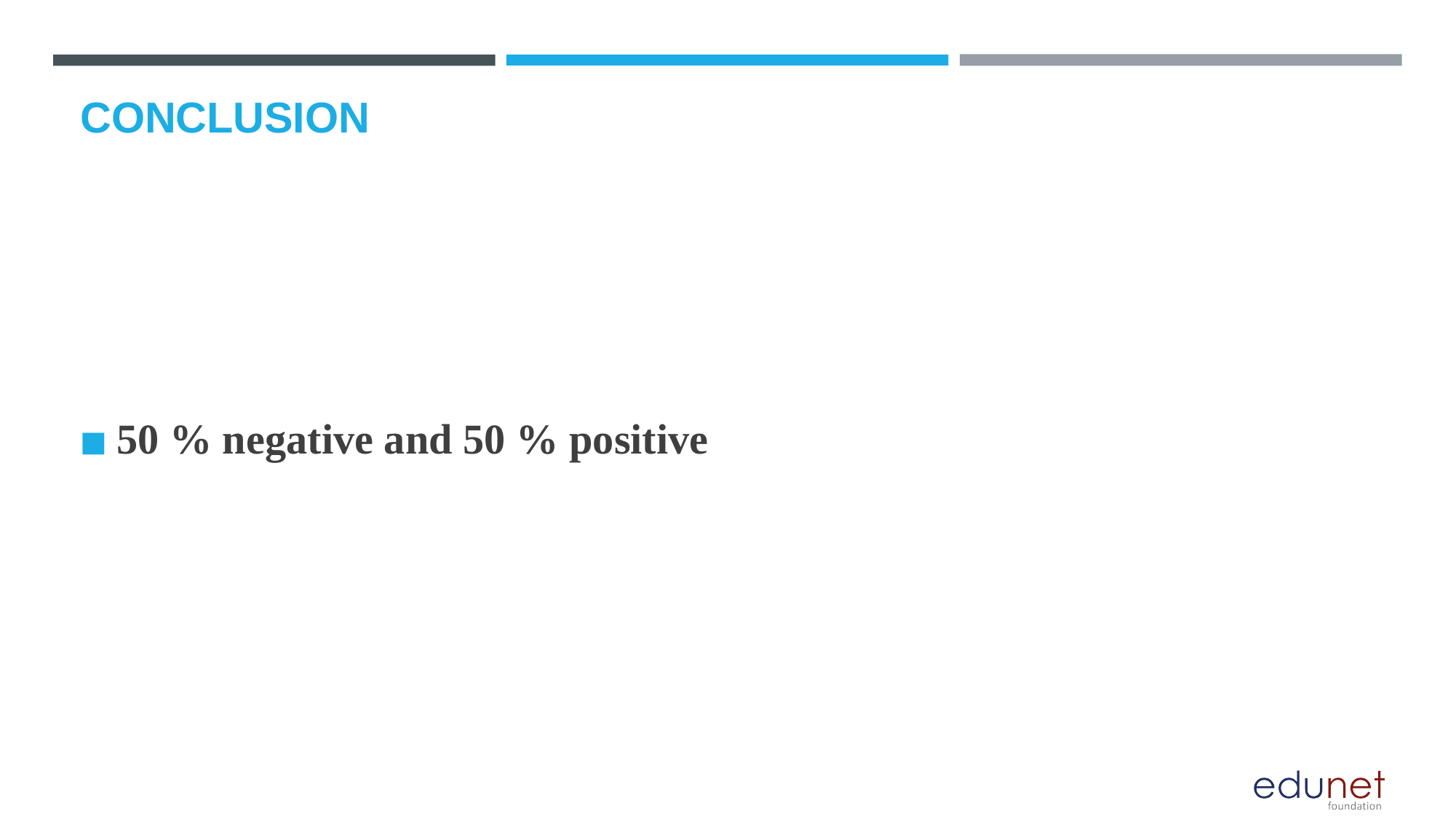

# CONCLUSION
50 % negative and 50 % positive